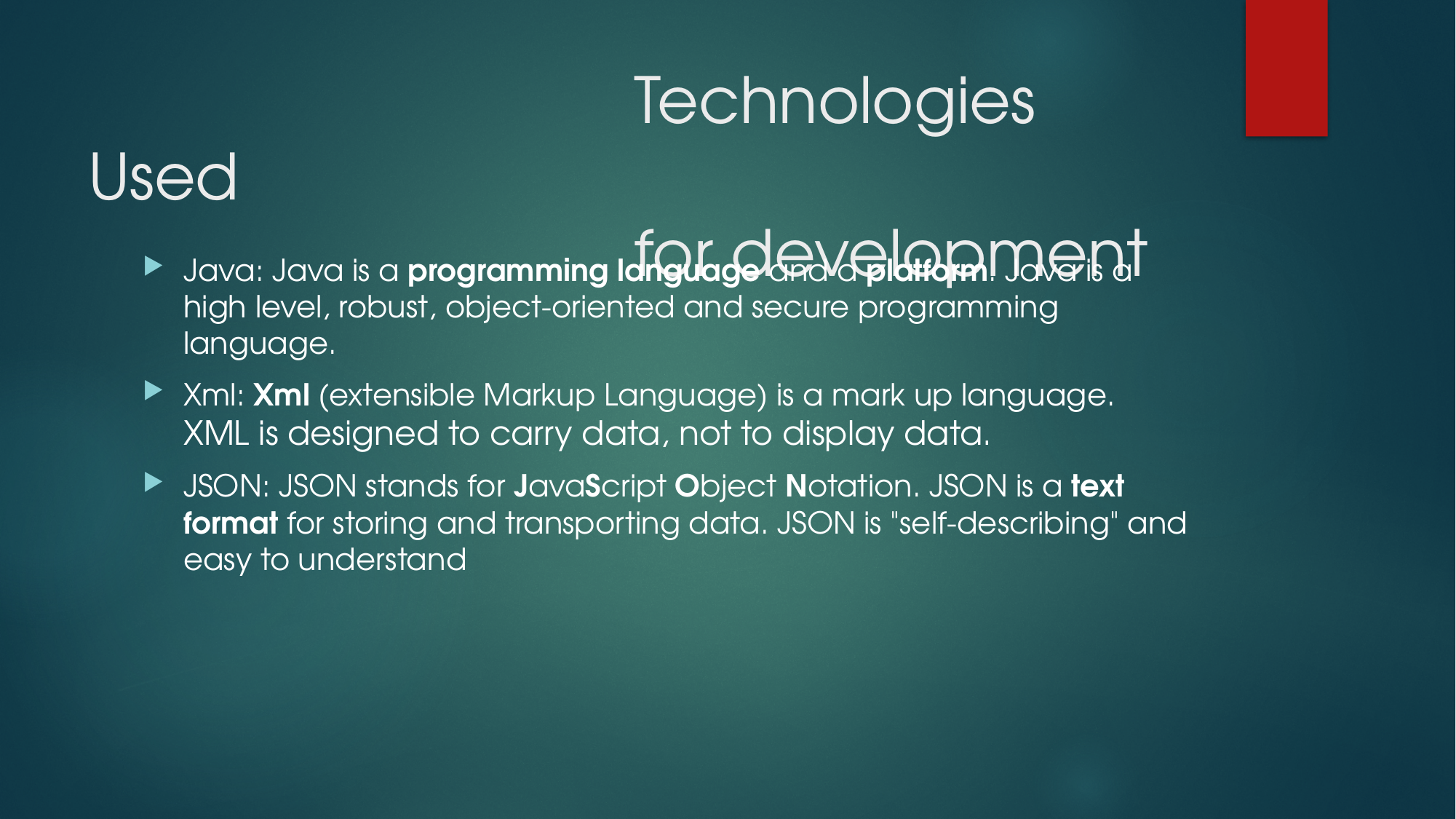

# Technologies Used for development
Java: Java is a programming language and a platform. Java is a high level, robust, object-oriented and secure programming language.
Xml: Xml (extensible Markup Language) is a mark up language. XML is designed to carry data, not to display data.
JSON: JSON stands for JavaScript Object Notation. JSON is a text format for storing and transporting data. JSON is "self-describing" and easy to understand